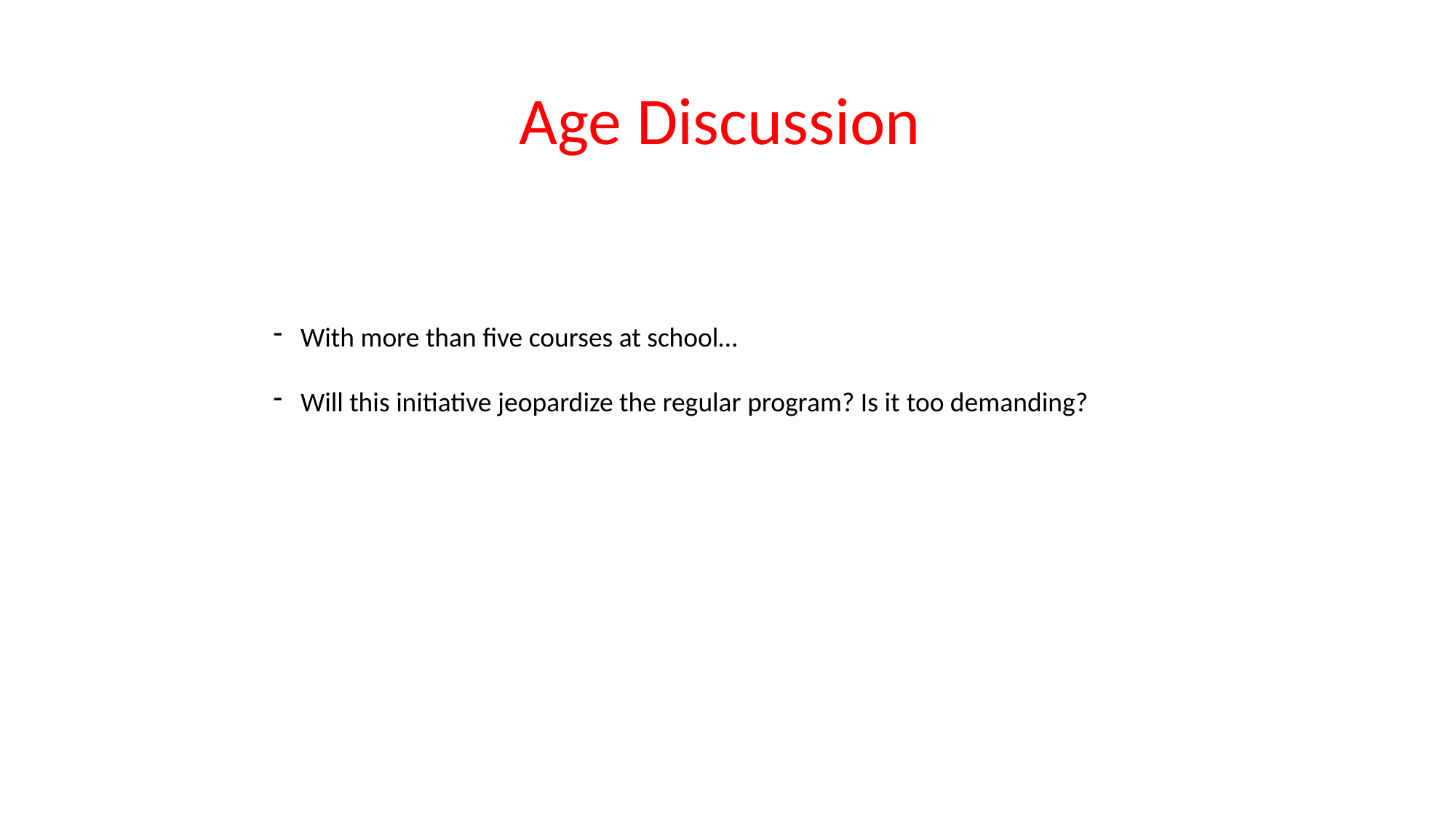

# Age Discussion
With more than five courses at school…
Will this initiative jeopardize the regular program? Is it too demanding?